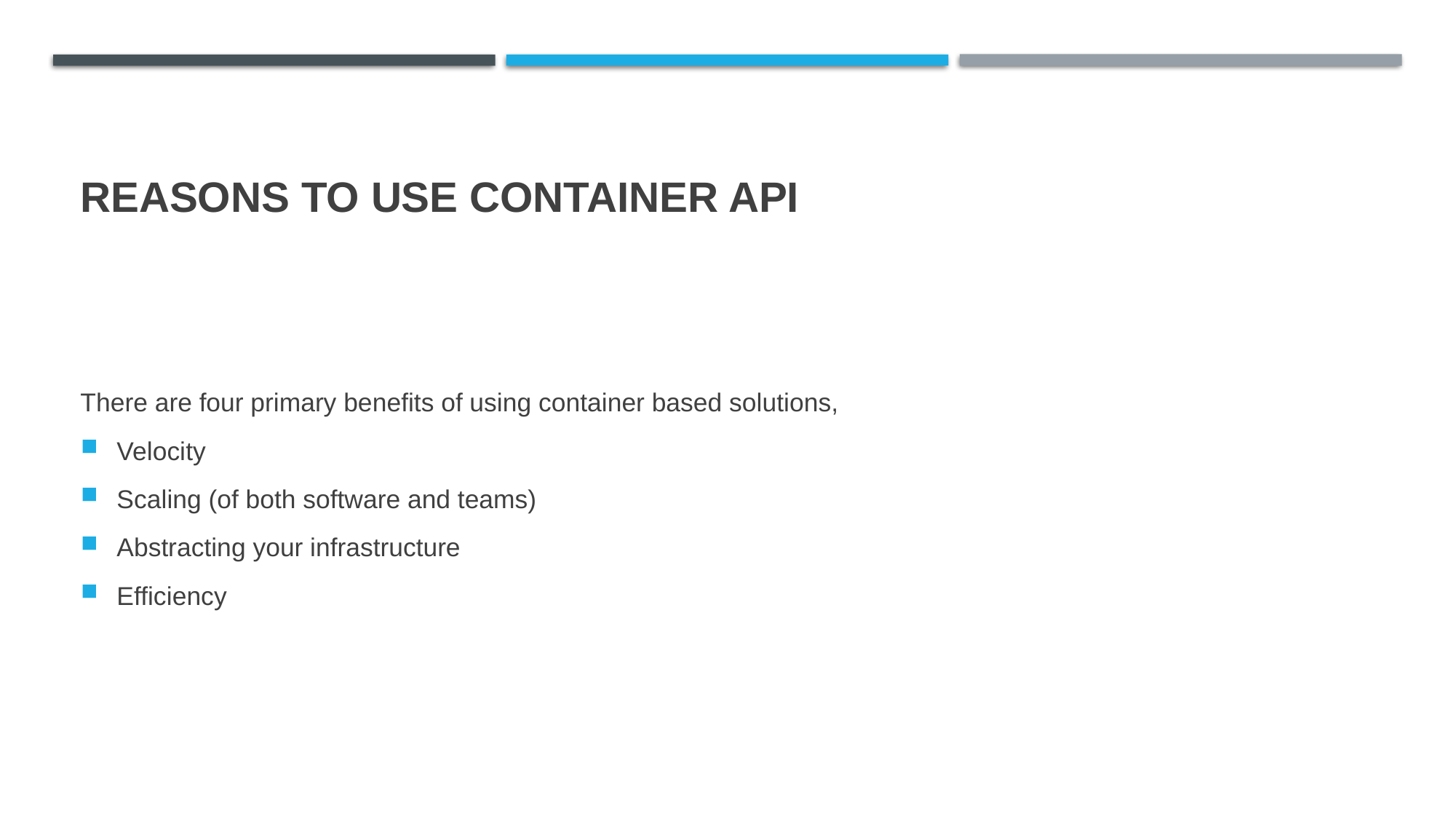

# Reasons to use container API
There are four primary benefits of using container based solutions,
Velocity
Scaling (of both software and teams)
Abstracting your infrastructure
Efficiency